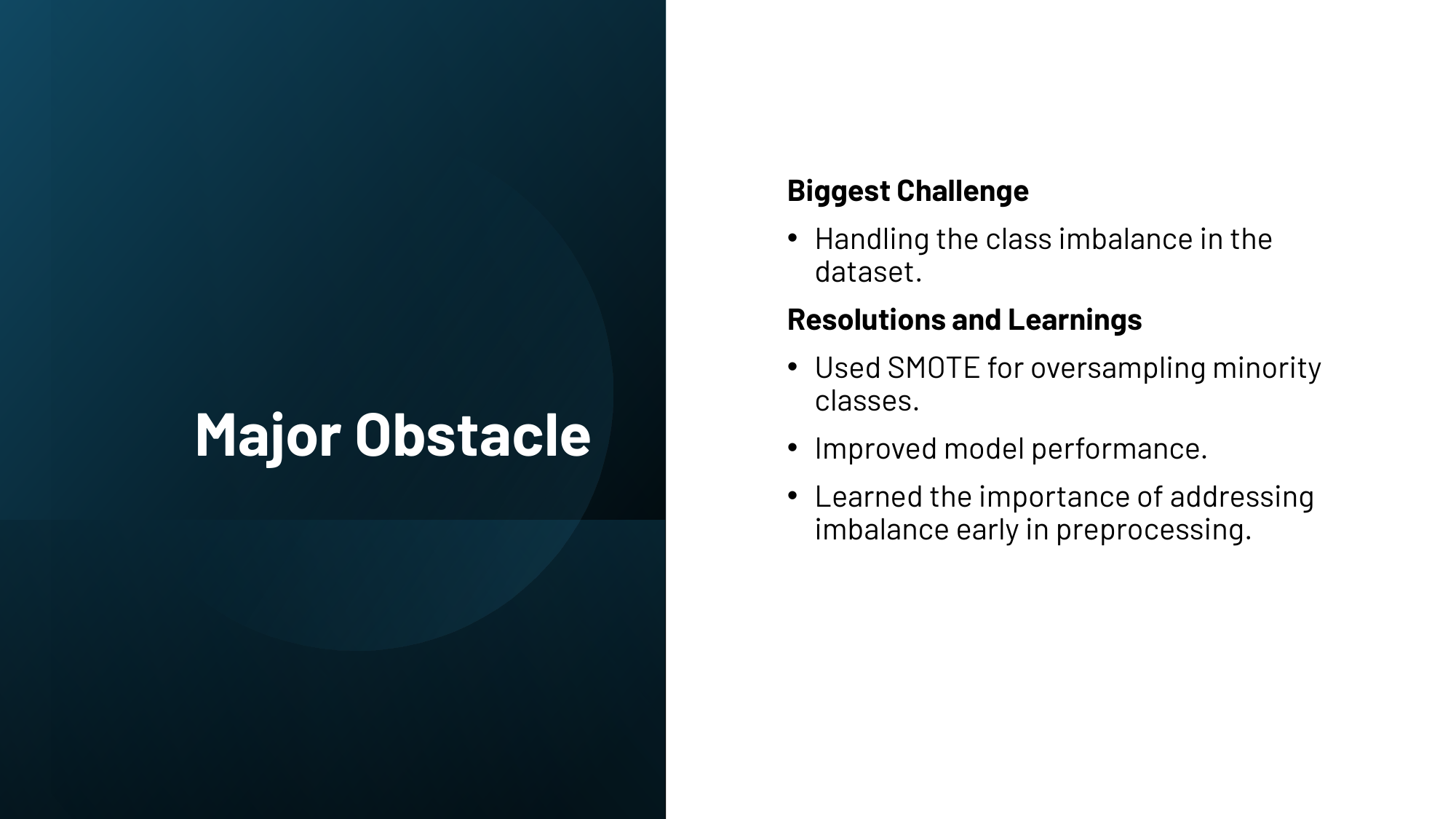

# Major Obstacle

Biggest Challenge
Handling the class imbalance in the dataset.
Resolutions and Learnings
Used SMOTE for oversampling minority classes.
Improved model performance.
Learned the importance of addressing imbalance early in preprocessing.